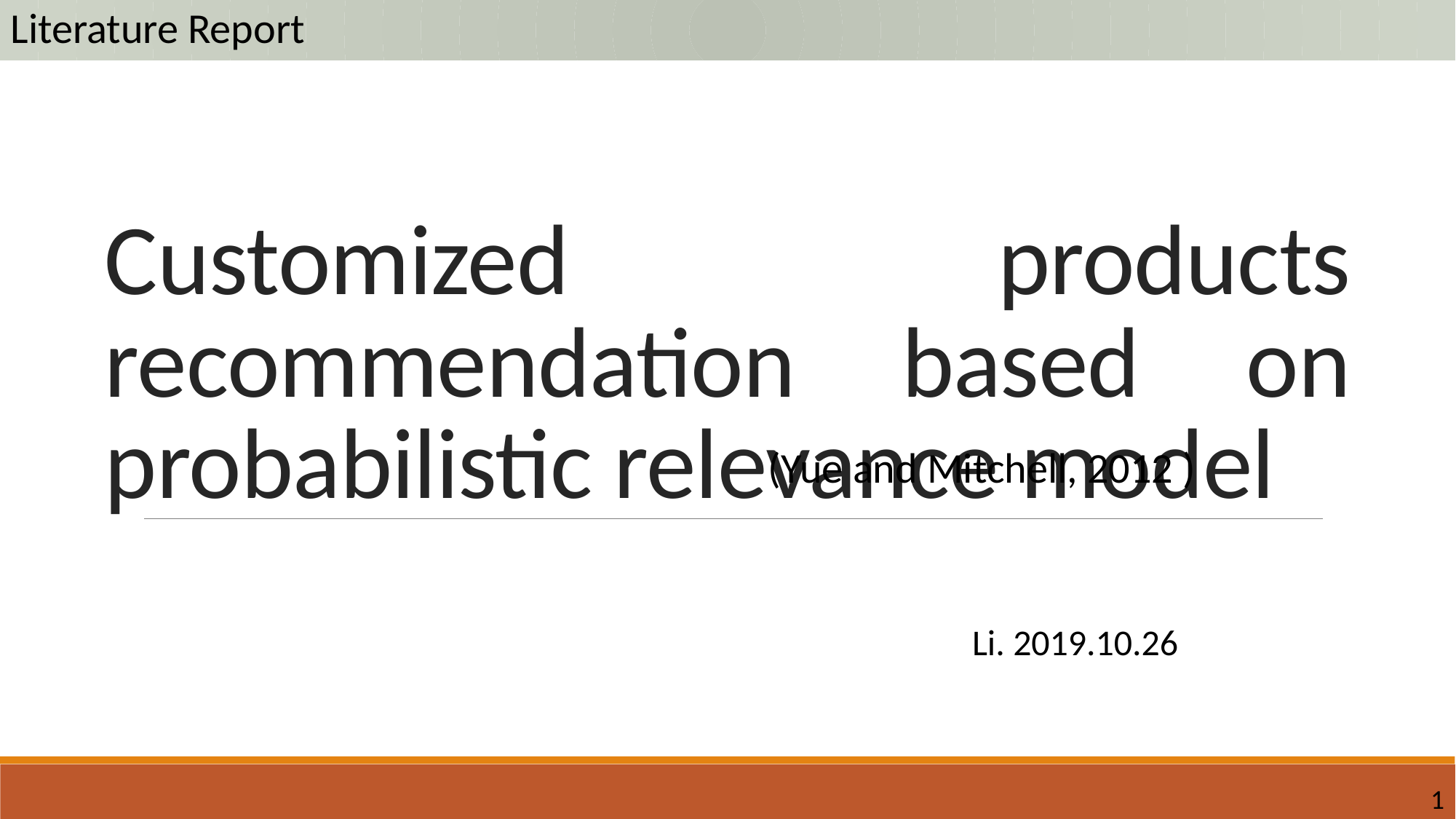

Literature Report
# Customized products recommendation based on probabilistic relevance model
(Yue and Mitchell, 2012 )
Li. 2019.10.26
1